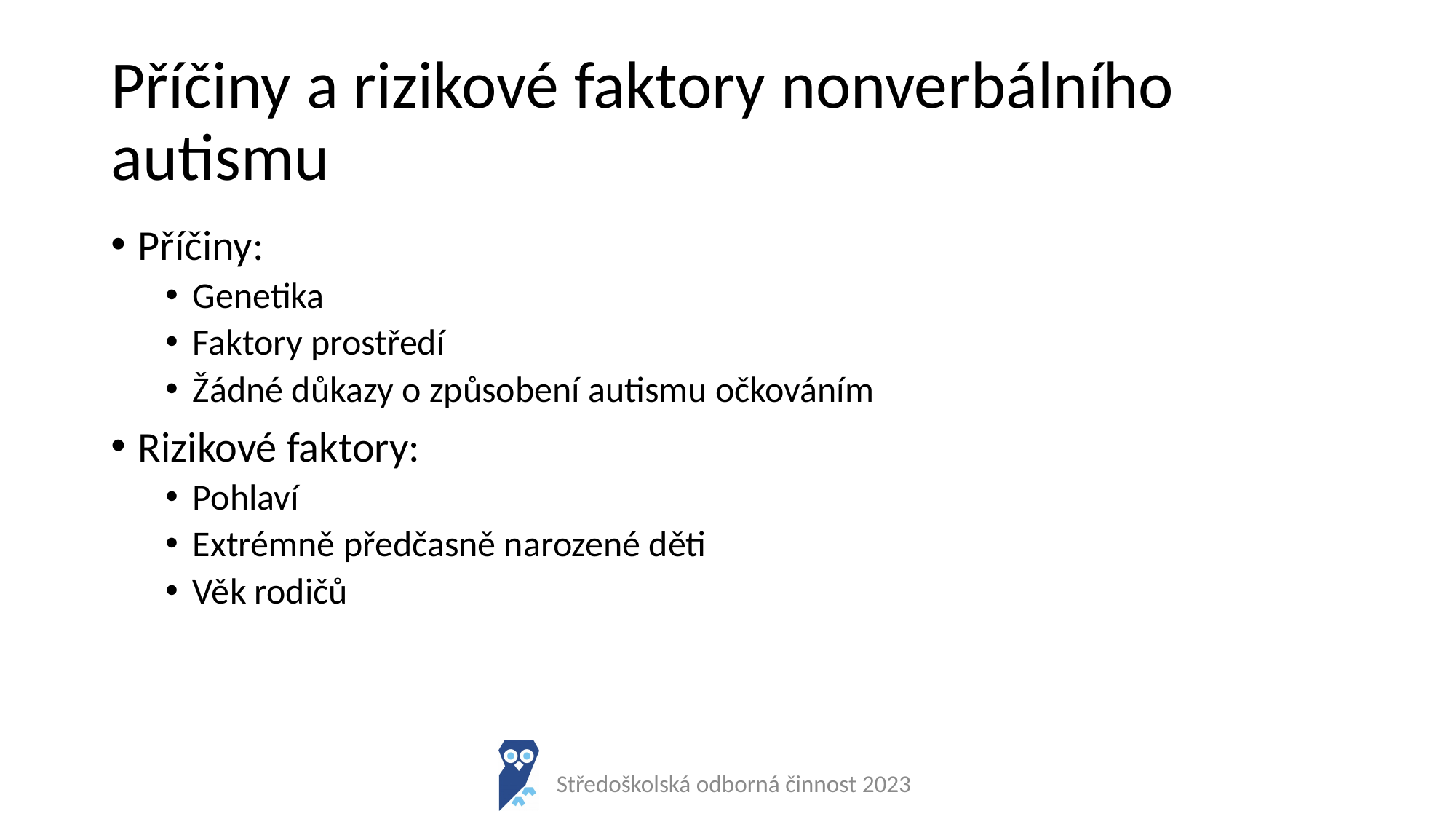

# Příčiny a rizikové faktory nonverbálního autismu
Příčiny:
Genetika
Faktory prostředí
Žádné důkazy o způsobení autismu očkováním
Rizikové faktory:
Pohlaví
Extrémně předčasně narozené děti
Věk rodičů

Středoškolská odborná činnost 2023